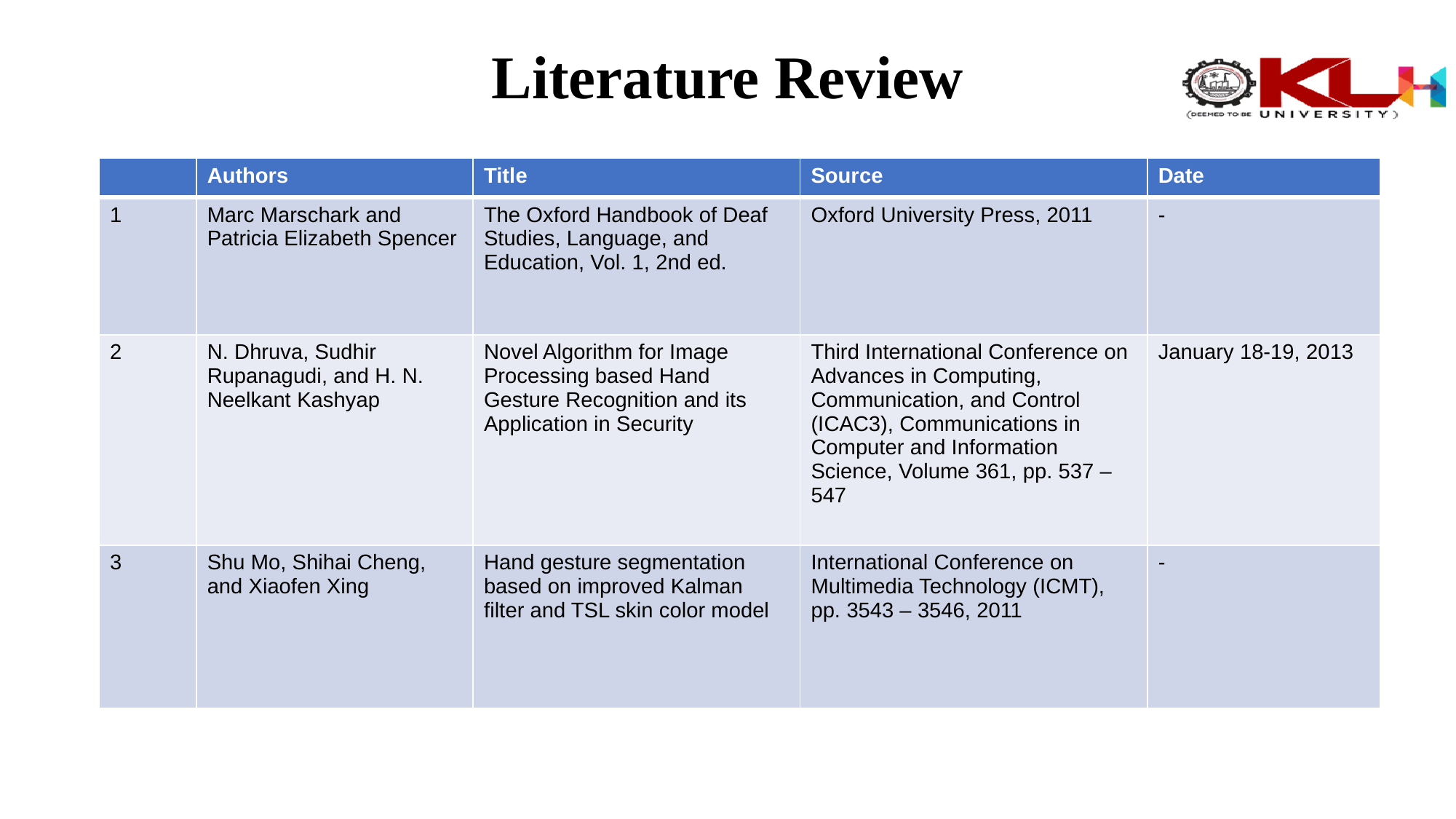

# Literature Review
|  | Authors | Title | Source | Date |
| --- | --- | --- | --- | --- |
| 1 | Marc Marschark and Patricia Elizabeth Spencer | The Oxford Handbook of Deaf Studies, Language, and Education, Vol. 1, 2nd ed. | Oxford University Press, 2011 | - |
| 2 | N. Dhruva, Sudhir Rupanagudi, and H. N. Neelkant Kashyap | Novel Algorithm for Image Processing based Hand Gesture Recognition and its Application in Security | Third International Conference on Advances in Computing, Communication, and Control (ICAC3), Communications in Computer and Information Science, Volume 361, pp. 537 – 547 | January 18-19, 2013 |
| 3 | Shu Mo, Shihai Cheng, and Xiaofen Xing | Hand gesture segmentation based on improved Kalman filter and TSL skin color model | International Conference on Multimedia Technology (ICMT), pp. 3543 – 3546, 2011 | - |